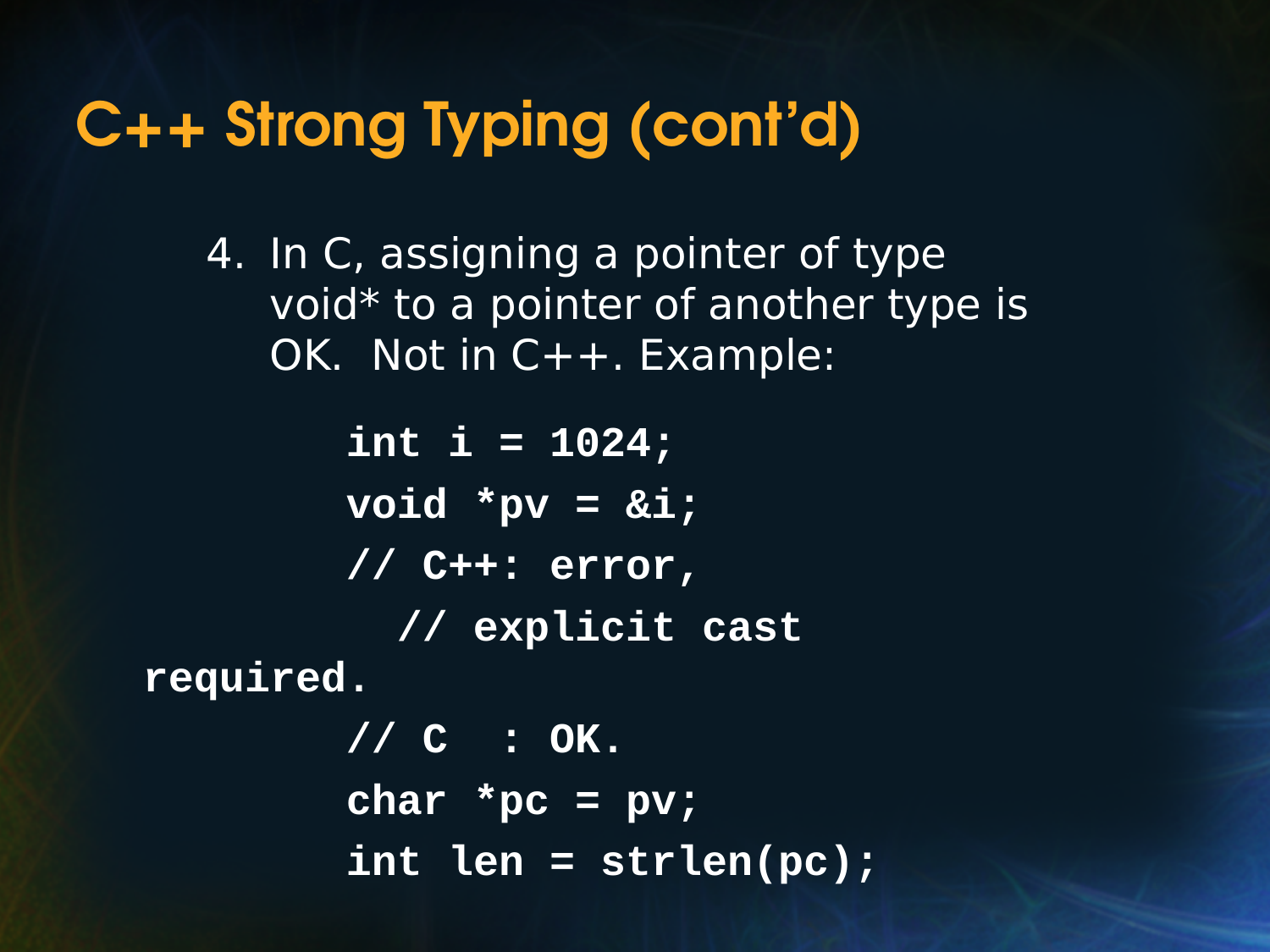

# C++ Strong Typing (cont’d)
In C, assigning a pointer of type void* to a pointer of another type is OK.  Not in C++. Example:

	        int i = 1024;
	        void *pv = &i;
	        // C++: error,
		     // explicit cast required.
	        // C  : OK.
	        char *pc = pv;
	        int len = strlen(pc);